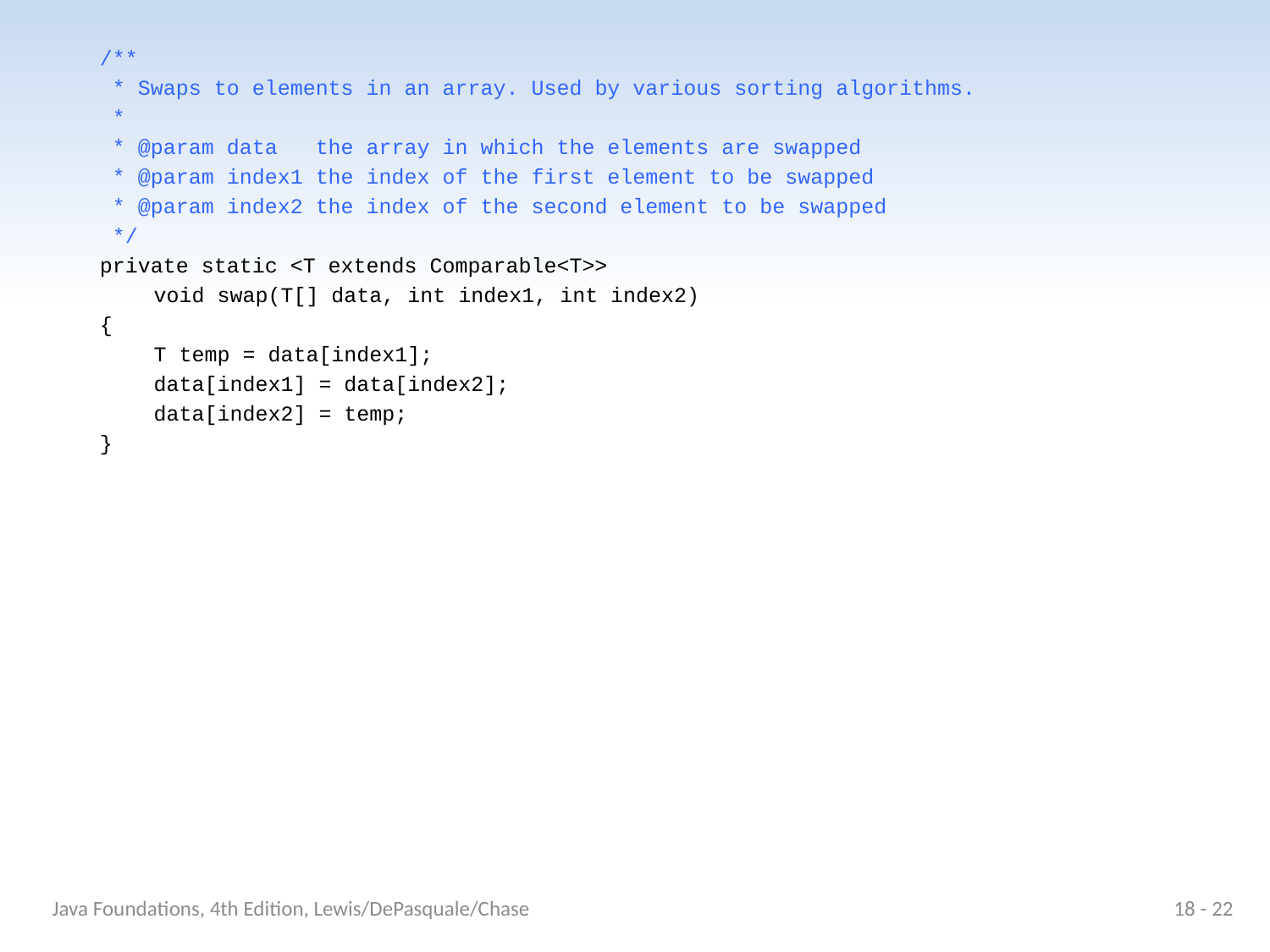

/**
	 * Swaps to elements in an array. Used by various sorting algorithms.
	 *
	 * @param data   the array in which the elements are swapped
	 * @param index1 the index of the first element to be swapped
	 * @param index2 the index of the second element to be swapped
	 */
	private static <T extends Comparable<T>>
        void swap(T[] data, int index1, int index2)
	{
        T temp = data[index1];
        data[index1] = data[index2];
        data[index2] = temp;
	}

Java Foundations, 4th Edition, Lewis/DePasquale/Chase
18 - 22